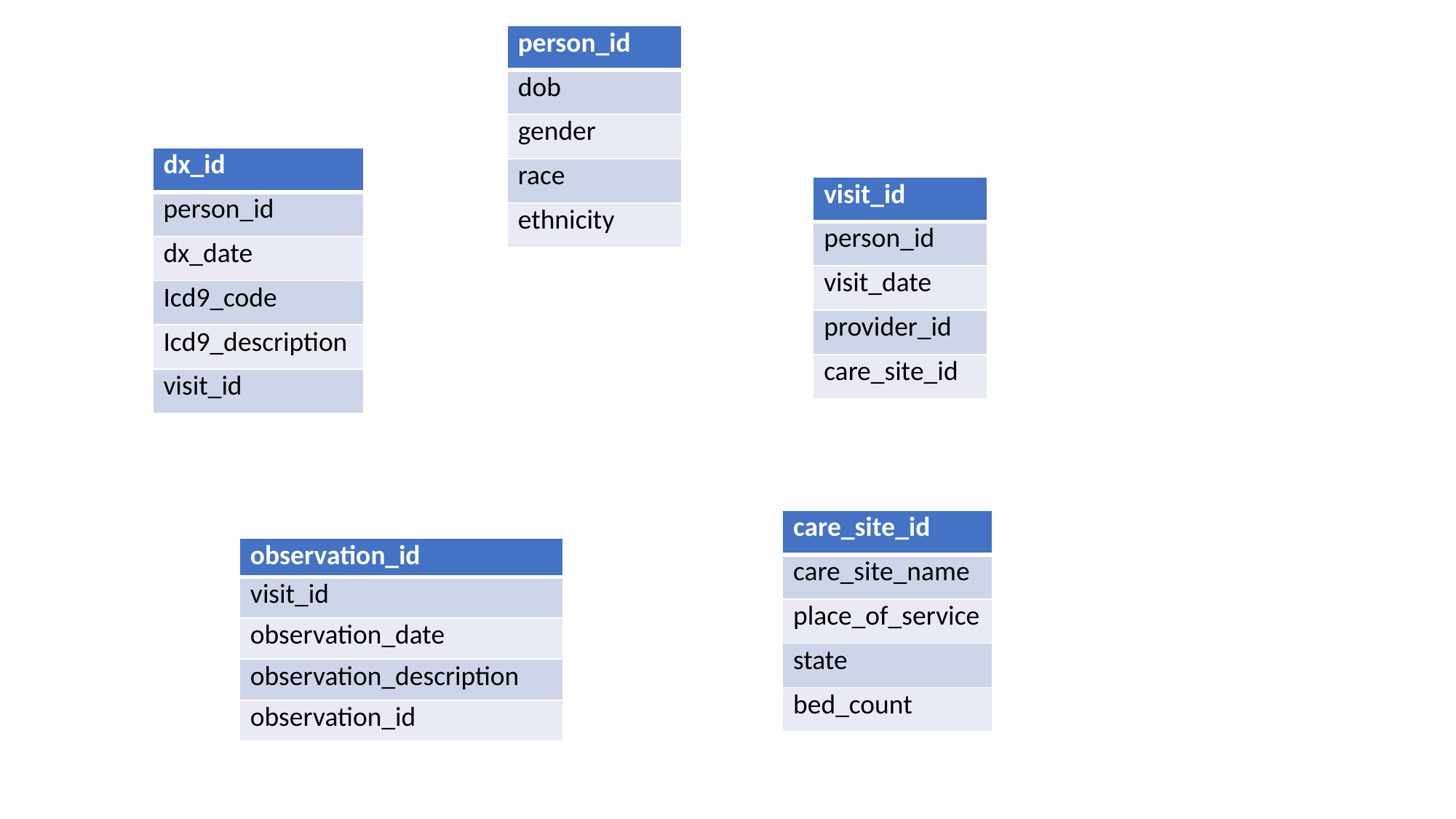

| person\_id |
| --- |
| dob |
| gender |
| race |
| ethnicity |
| dx\_id |
| --- |
| person\_id |
| dx\_date |
| Icd9\_code |
| Icd9\_description |
| visit\_id |
| visit\_id |
| --- |
| person\_id |
| visit\_date |
| provider\_id |
| care\_site\_id |
| care\_site\_id |
| --- |
| care\_site\_name |
| place\_of\_service |
| state |
| bed\_count |
| observation\_id |
| --- |
| visit\_id |
| observation\_date |
| observation\_description |
| observation\_id |